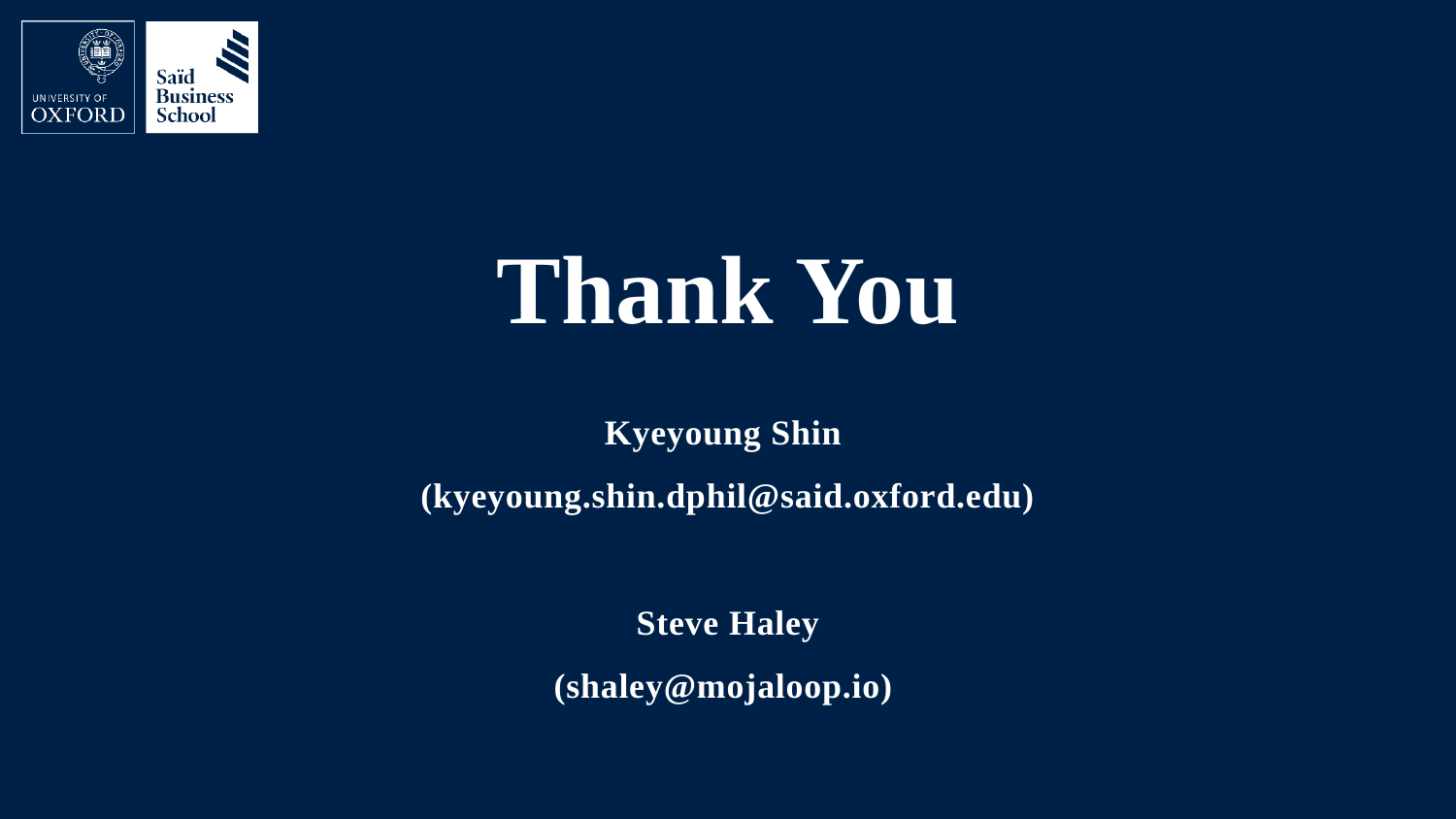

# Thank You
Kyeyoung Shin
(kyeyoung.shin.dphil@said.oxford.edu)

Steve Haley
(shaley@mojaloop.io)